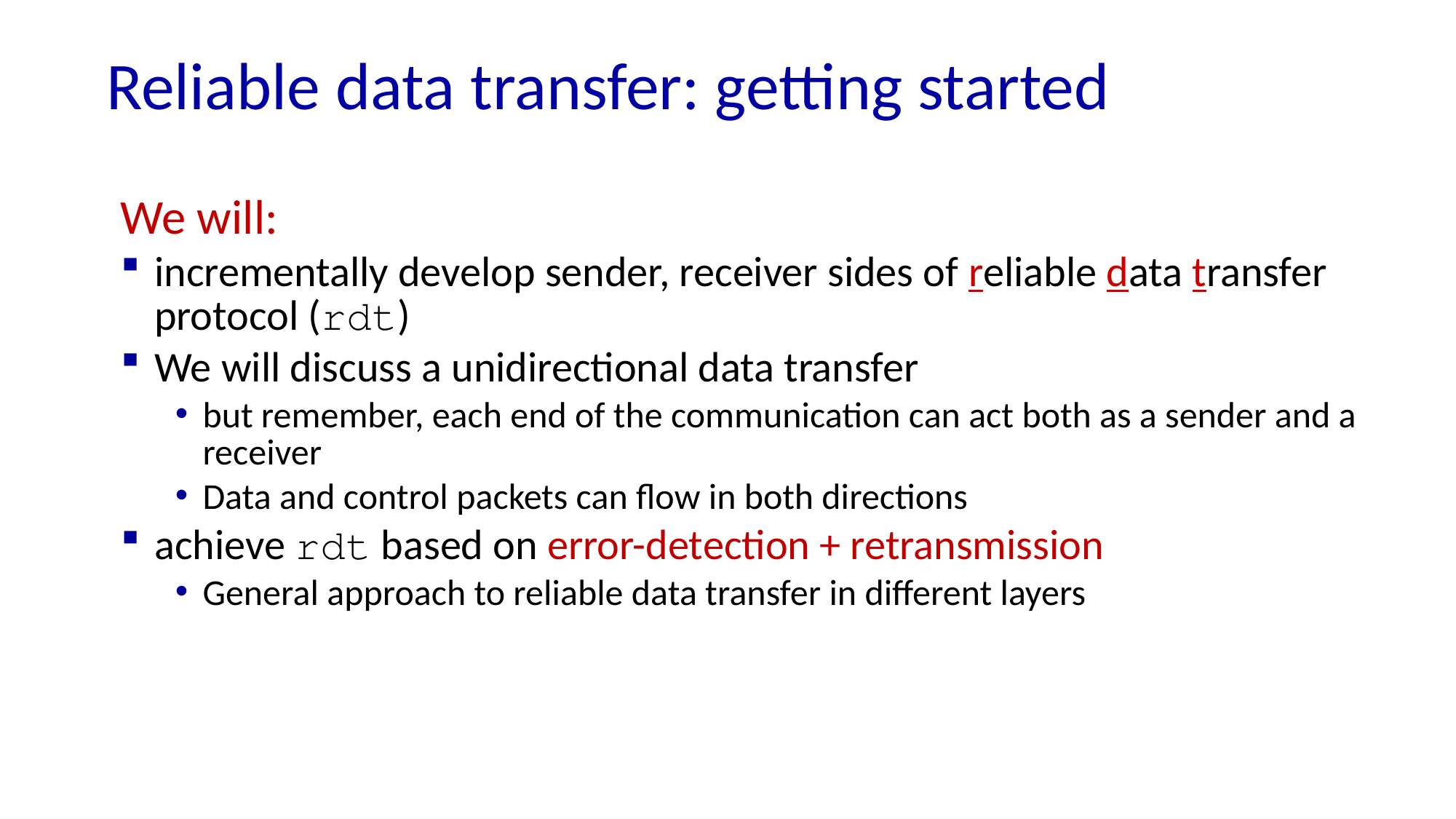

# Reliable data transfer: getting started
We will:
incrementally develop sender, receiver sides of reliable data transfer protocol (rdt)
We will discuss a unidirectional data transfer
but remember, each end of the communication can act both as a sender and a receiver
Data and control packets can flow in both directions
achieve rdt based on error-detection + retransmission
General approach to reliable data transfer in different layers